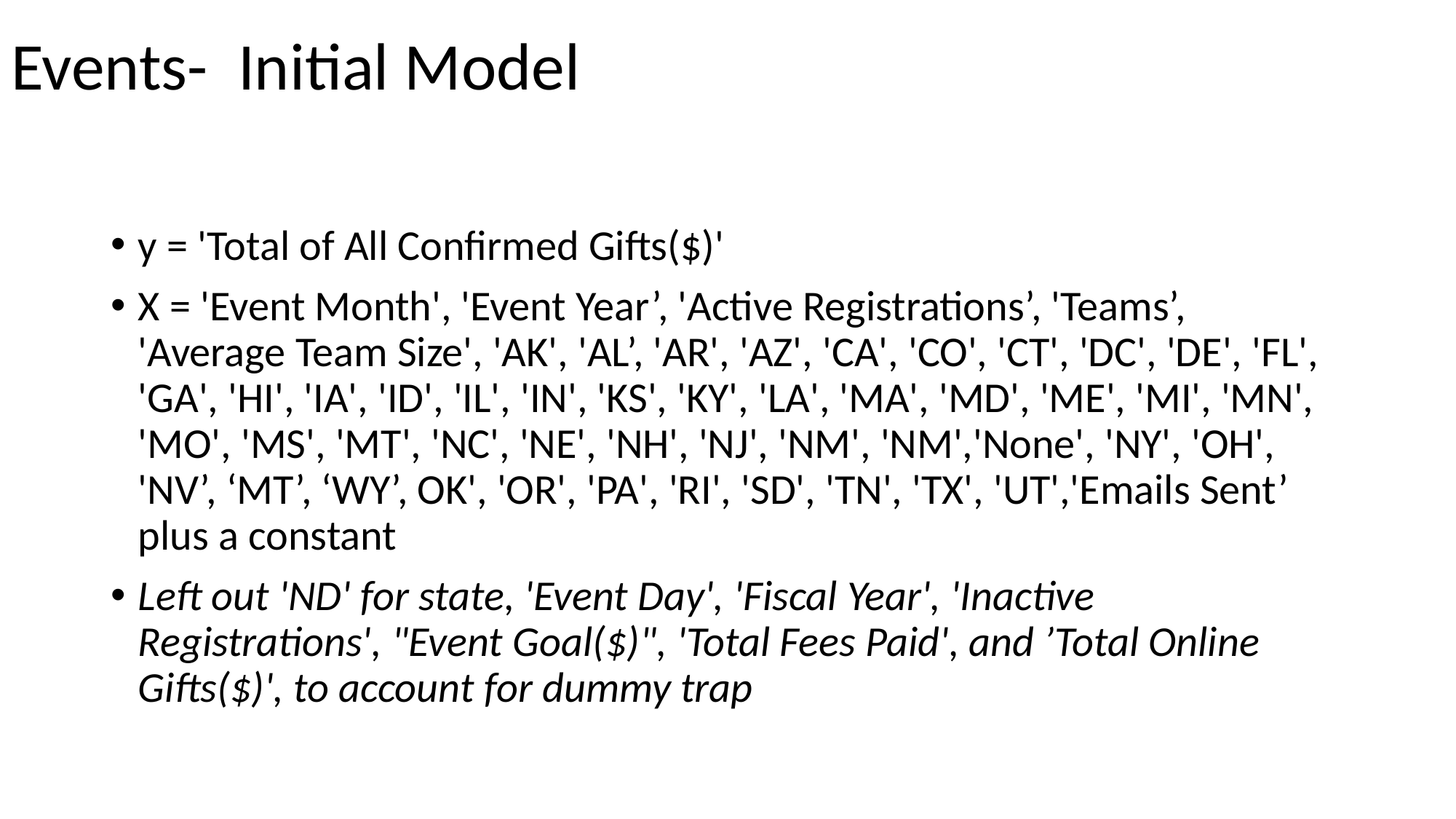

# Events-  Initial Model
y = 'Total of All Confirmed Gifts($)'
X = 'Event Month', 'Event Year’, 'Active Registrations’, 'Teams’, 'Average Team Size', 'AK', 'AL’, 'AR', 'AZ', 'CA', 'CO', 'CT', 'DC', 'DE', 'FL', 'GA', 'HI', 'IA', 'ID', 'IL', 'IN', 'KS', 'KY', 'LA', 'MA', 'MD', 'ME', 'MI', 'MN', 'MO', 'MS', 'MT', 'NC', 'NE', 'NH', 'NJ', 'NM', 'NM','None', 'NY', 'OH', 'NV’, ‘MT’, ‘WY’, OK', 'OR', 'PA', 'RI', 'SD', 'TN', 'TX', 'UT','Emails Sent’ plus a constant
Left out 'ND' for state, 'Event Day', 'Fiscal Year', 'Inactive Registrations', "Event Goal($)", 'Total Fees Paid', and ’Total Online Gifts($)', to account for dummy trap